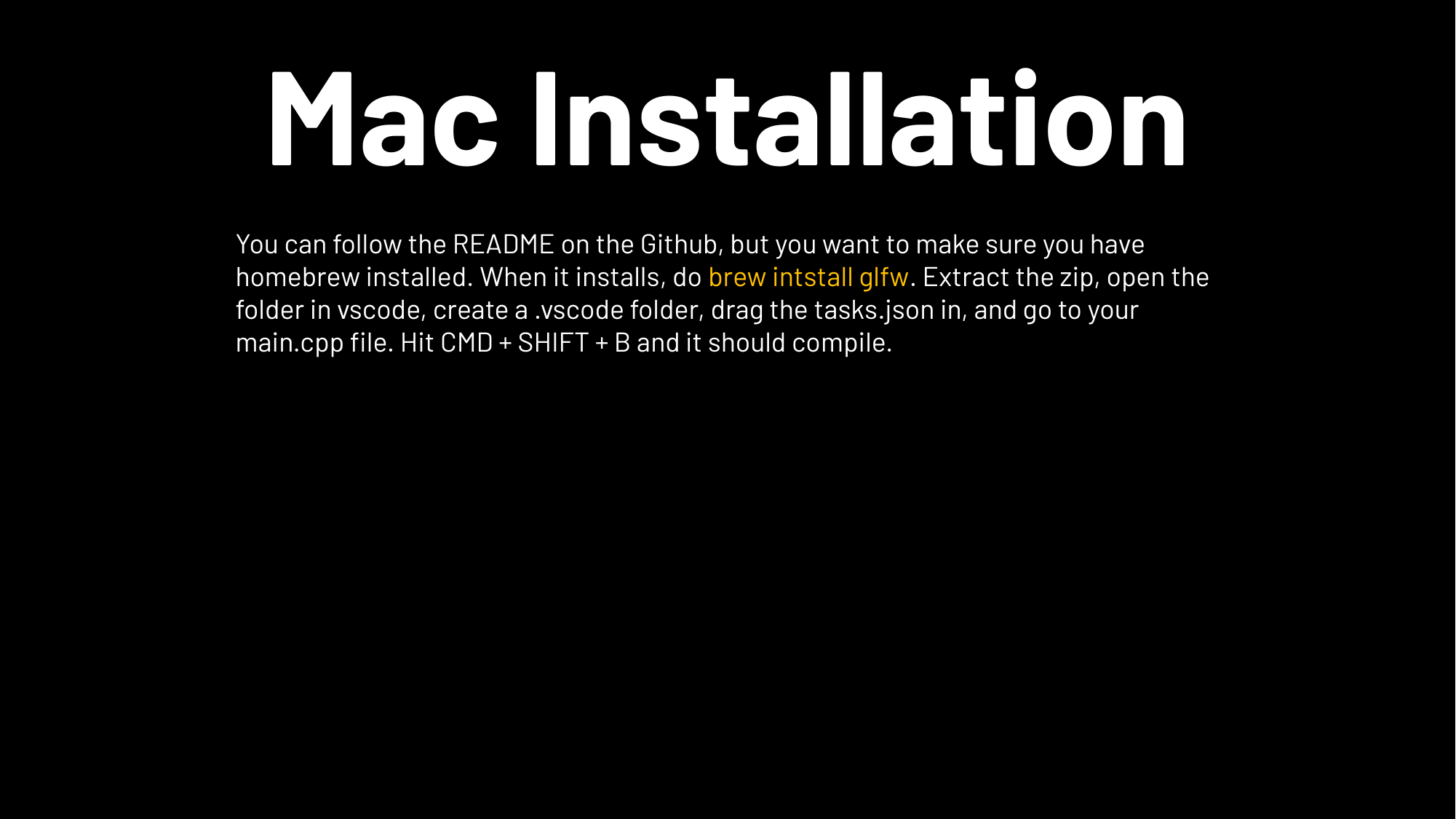

# Mac Installation
You can follow the README on the Github, but you want to make sure you have homebrew installed. When it installs, do brew intstall glfw. Extract the zip, open the folder in vscode, create a .vscode folder, drag the tasks.json in, and go to your main.cpp file. Hit CMD + SHIFT + B and it should compile.